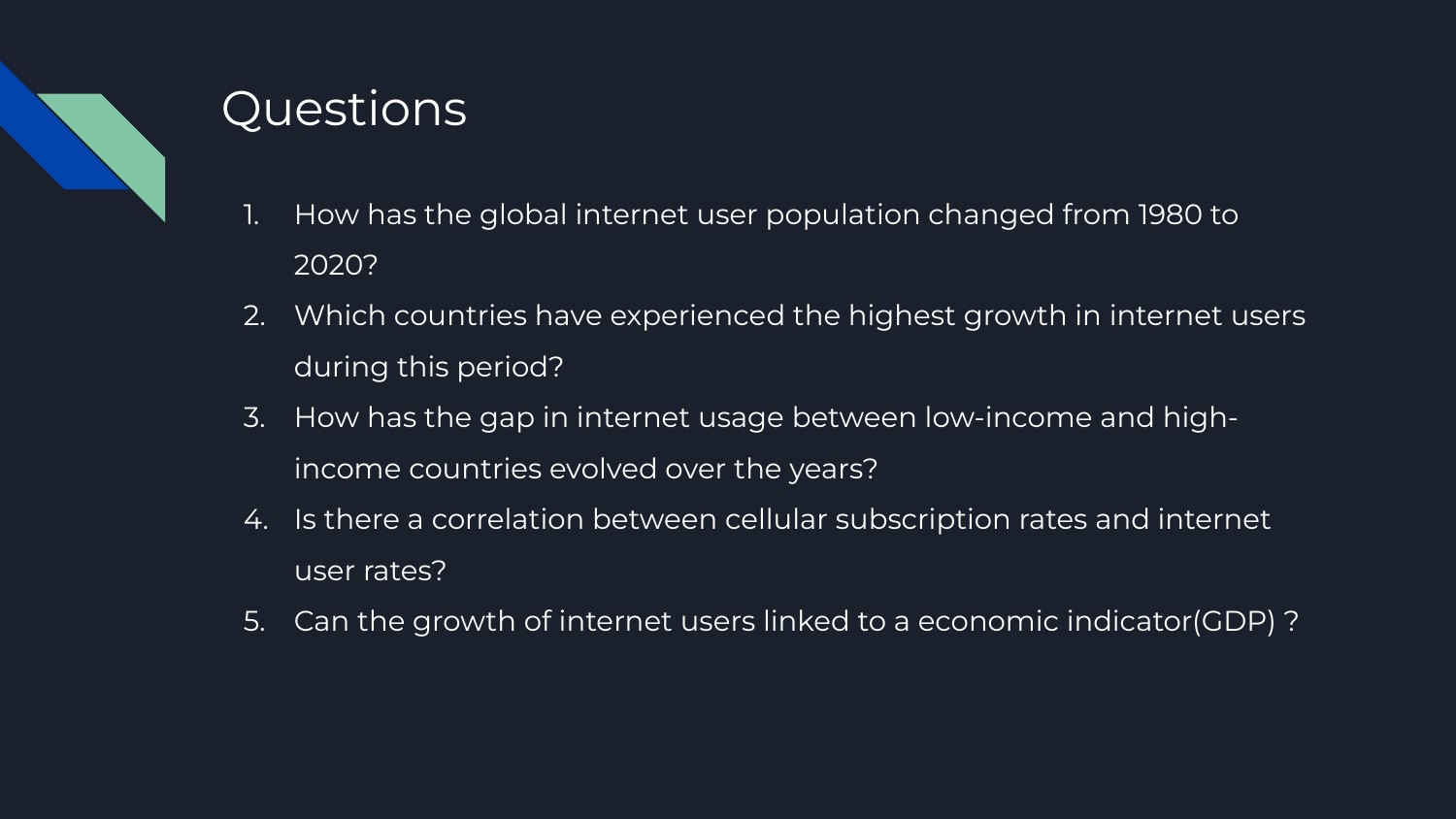

# Questions
How has the global internet user population changed from 1980 to 2020?
Which countries have experienced the highest growth in internet users during this period?
How has the gap in internet usage between low-income and high-income countries evolved over the years?
Is there a correlation between cellular subscription rates and internet user rates?
Can the growth of internet users linked to a economic indicator(GDP) ?